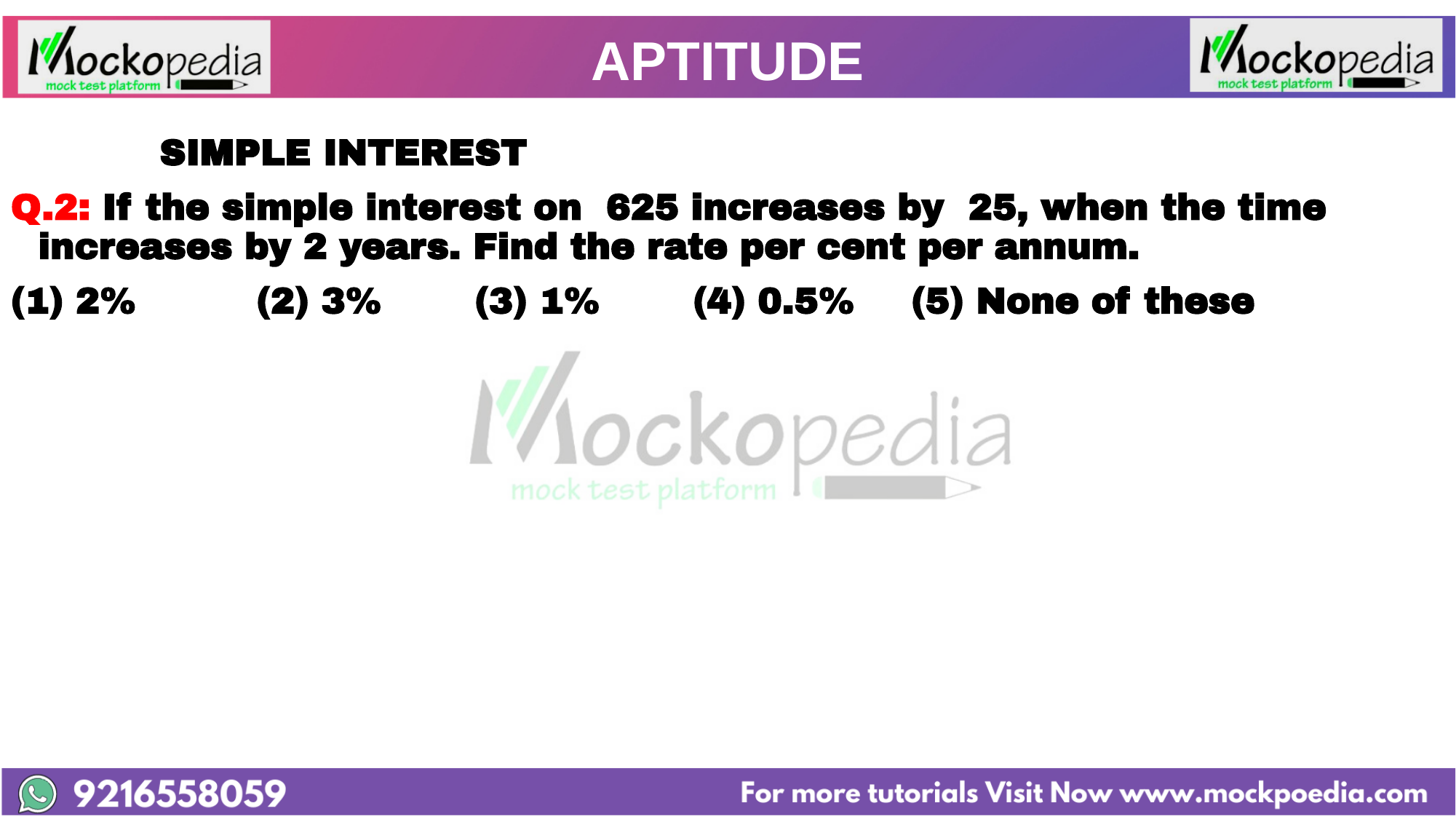

# APTITUDE
		 SIMPLE INTEREST
Q.2: If the simple interest on  625 increases by  25, when the time increases by 2 years. Find the rate per cent per annum.
(1) 2% 	(2) 3% 	(3) 1% 	(4) 0.5% 	(5) None of these